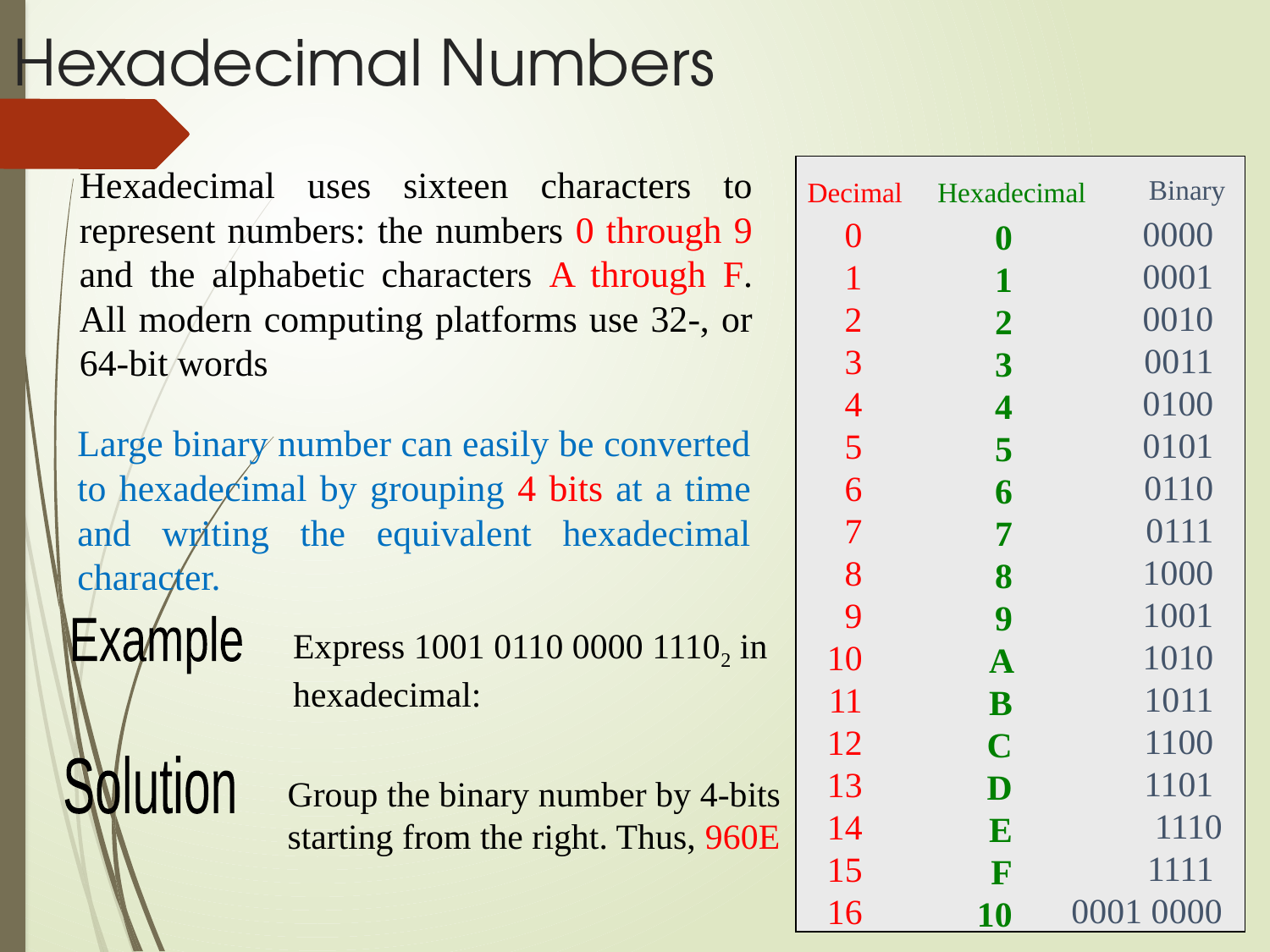

# Hexadecimal Numbers
Hexadecimal uses sixteen characters to represent numbers: the numbers 0 through 9 and the alphabetic characters A through F. All modern computing platforms use 32-, or 64-bit words

Binary
Decimal
Hexadecimal
0000
0001
0010
0011
0100
0101
0110
0111
1000
1001
1010
1011
1100
1101
1110
1111
0001 0000
0 1 2 3 4 5 6 7 8 9 10 11 12 13 1415
16
0 1 2 3 4 5 6 7 8 9 A B C D E F
10
Large binary number can easily be converted to hexadecimal by grouping 4 bits at a time and writing the equivalent hexadecimal character.
Example
Express 1001 0110 0000 11102 in hexadecimal:
Solution
Group the binary number by 4-bits starting from the right. Thus, 960E